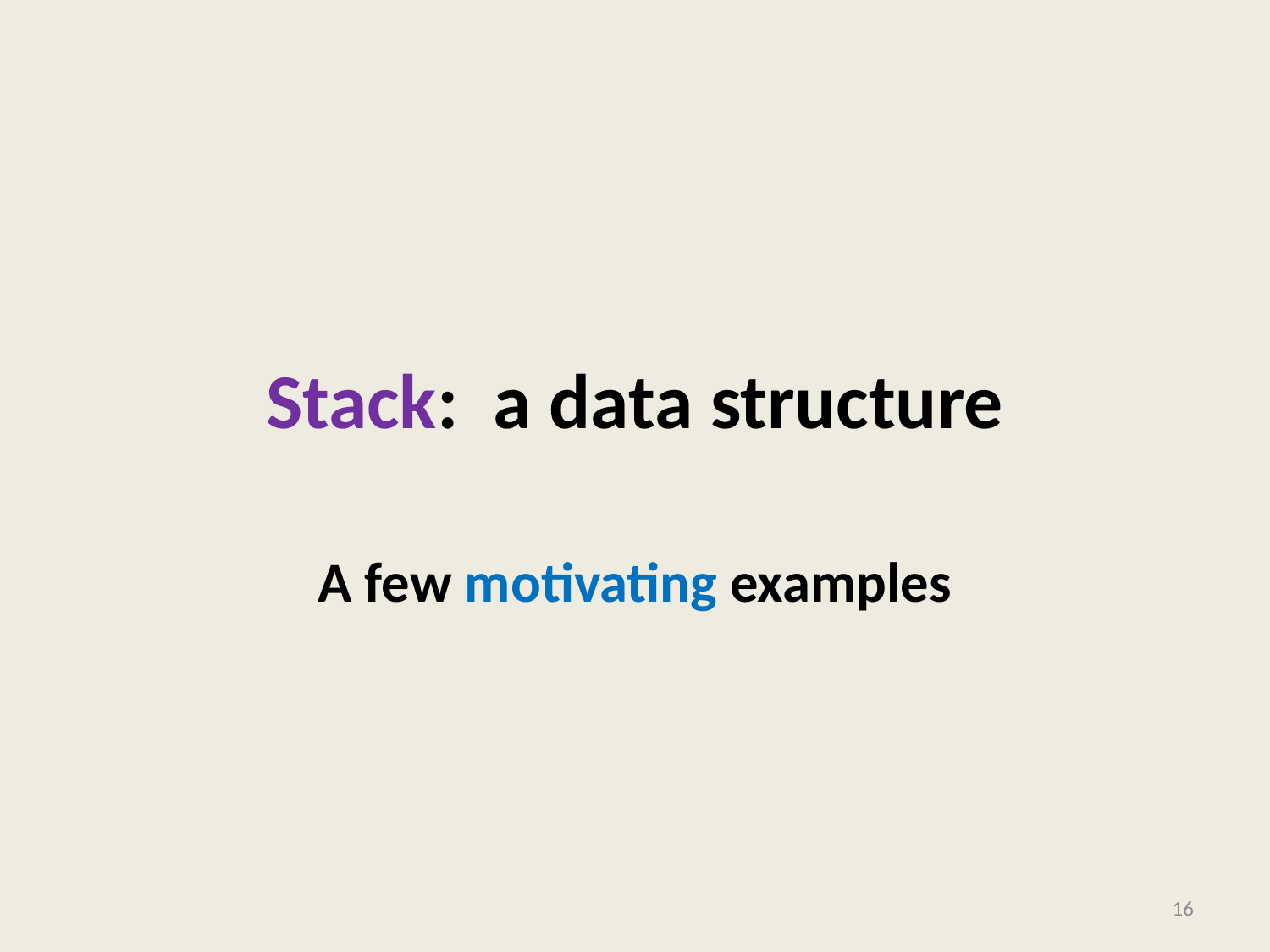

# Stack:  a data structure
A few motivating examples

16